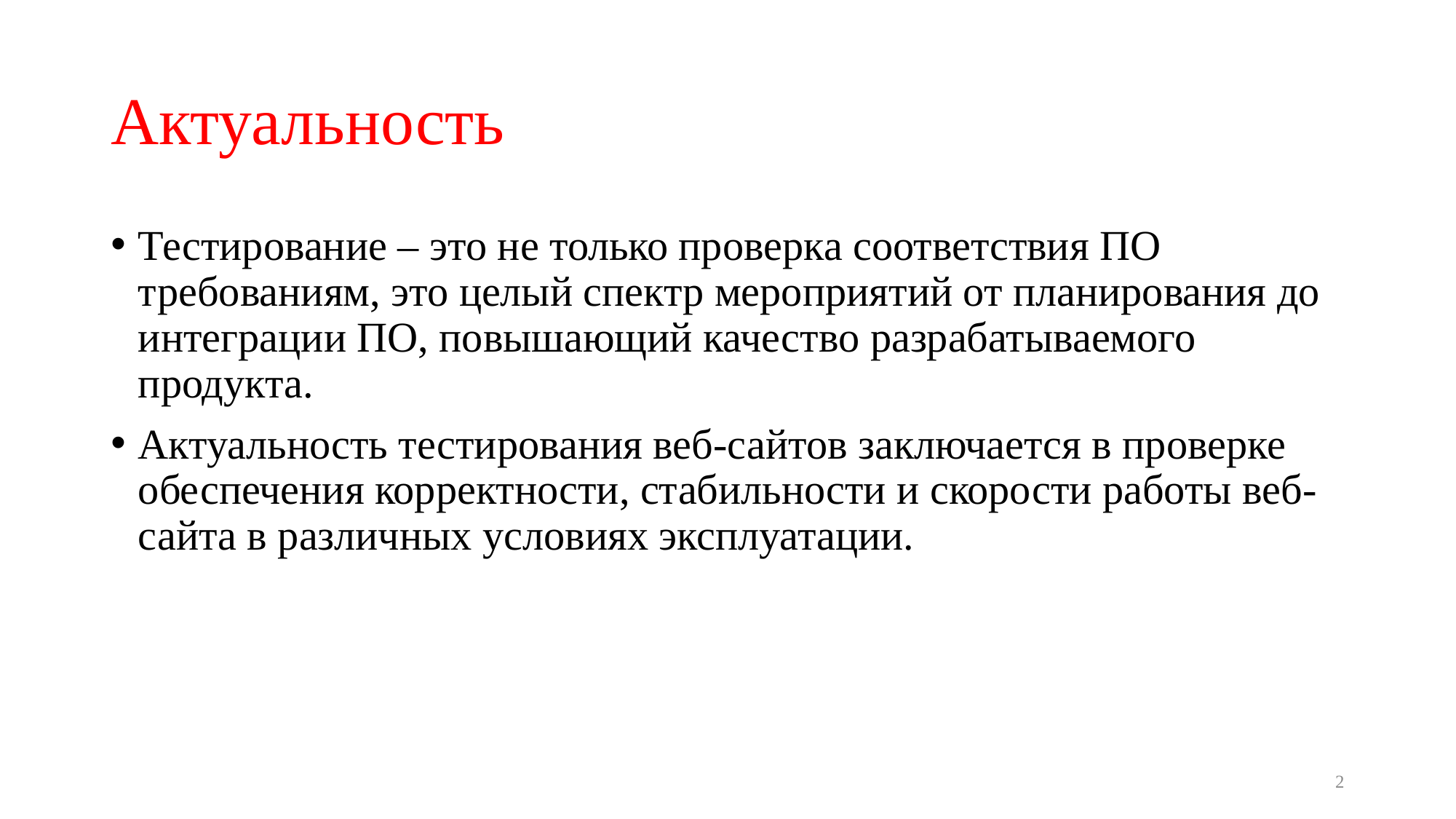

# Актуальность
Тестирование – это не только проверка соответствия ПО требованиям, это целый спектр мероприятий от планирования до интеграции ПО, повышающий качество разрабатываемого продукта.
Актуальность тестирования веб-сайтов заключается в проверке обеспечения корректности, стабильности и скорости работы веб-сайта в различных условиях эксплуатации.
2